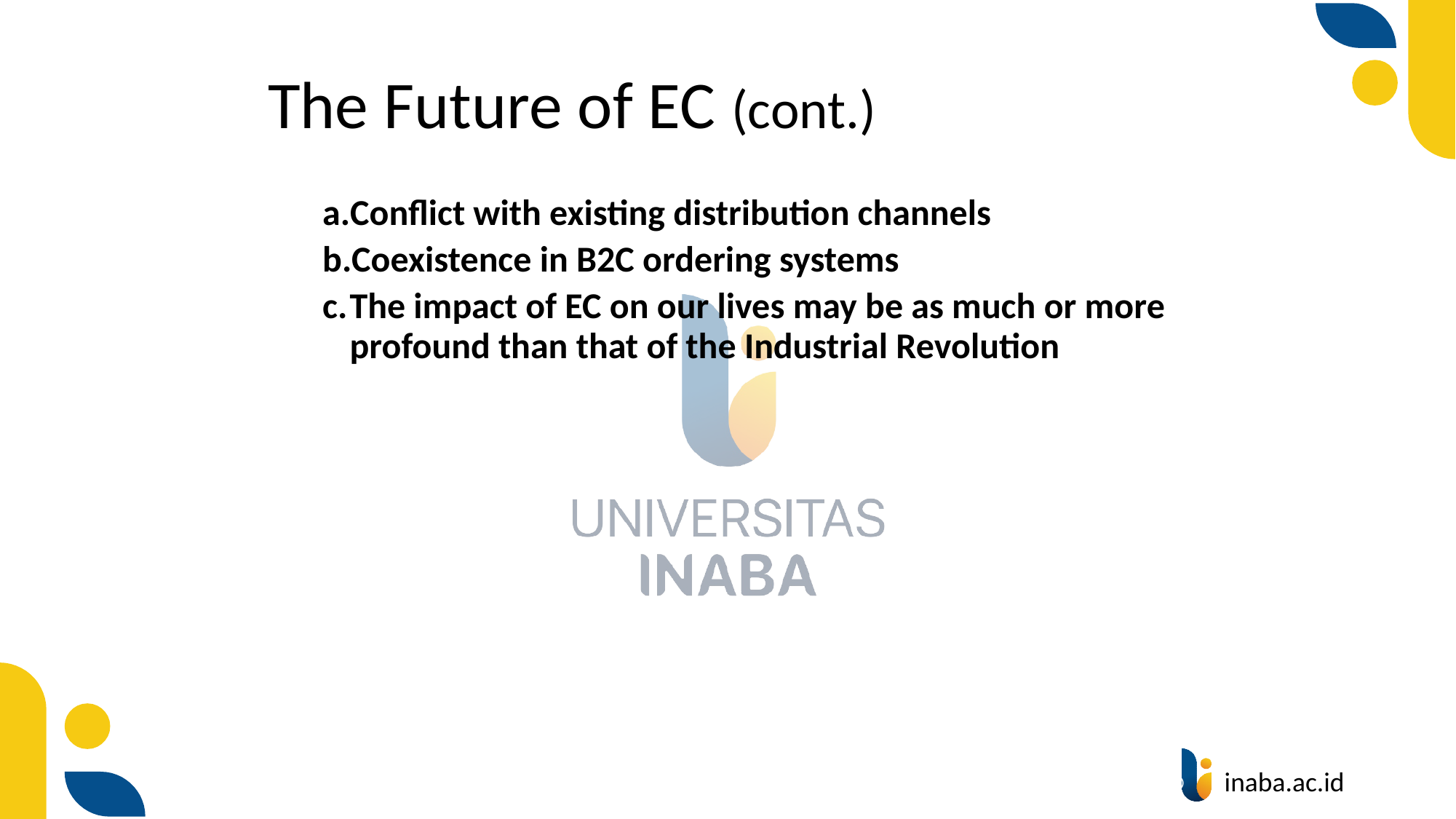

# The Future of EC (cont.)
Conflict with existing distribution channels
Coexistence in B2C ordering systems
The impact of EC on our lives may be as much or more profound than that of the Industrial Revolution
87
© Prentice Hall 2020